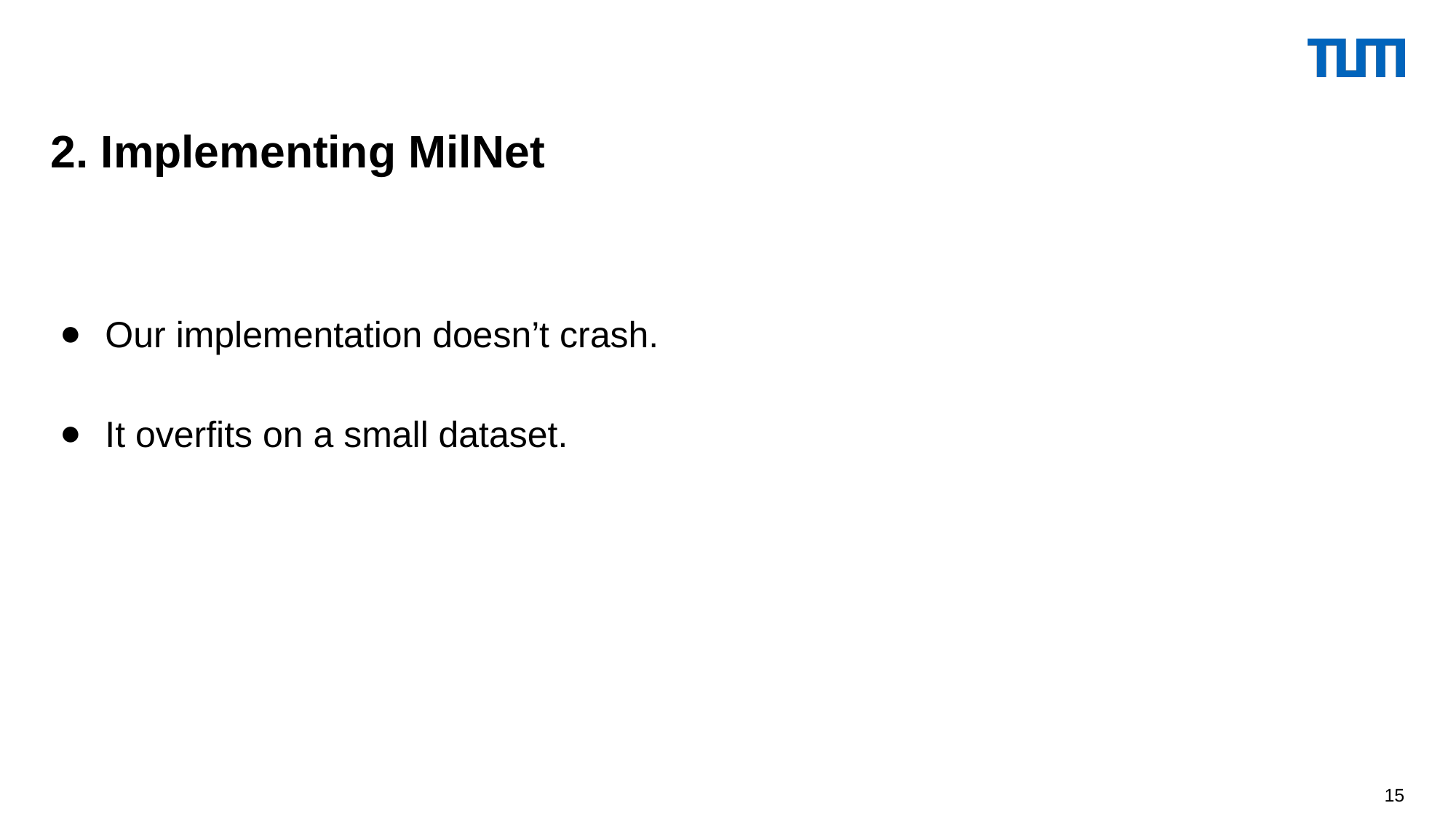

2. Implementing MilNet

Our implementation doesn’t crash.

It overfits on a small dataset.

15